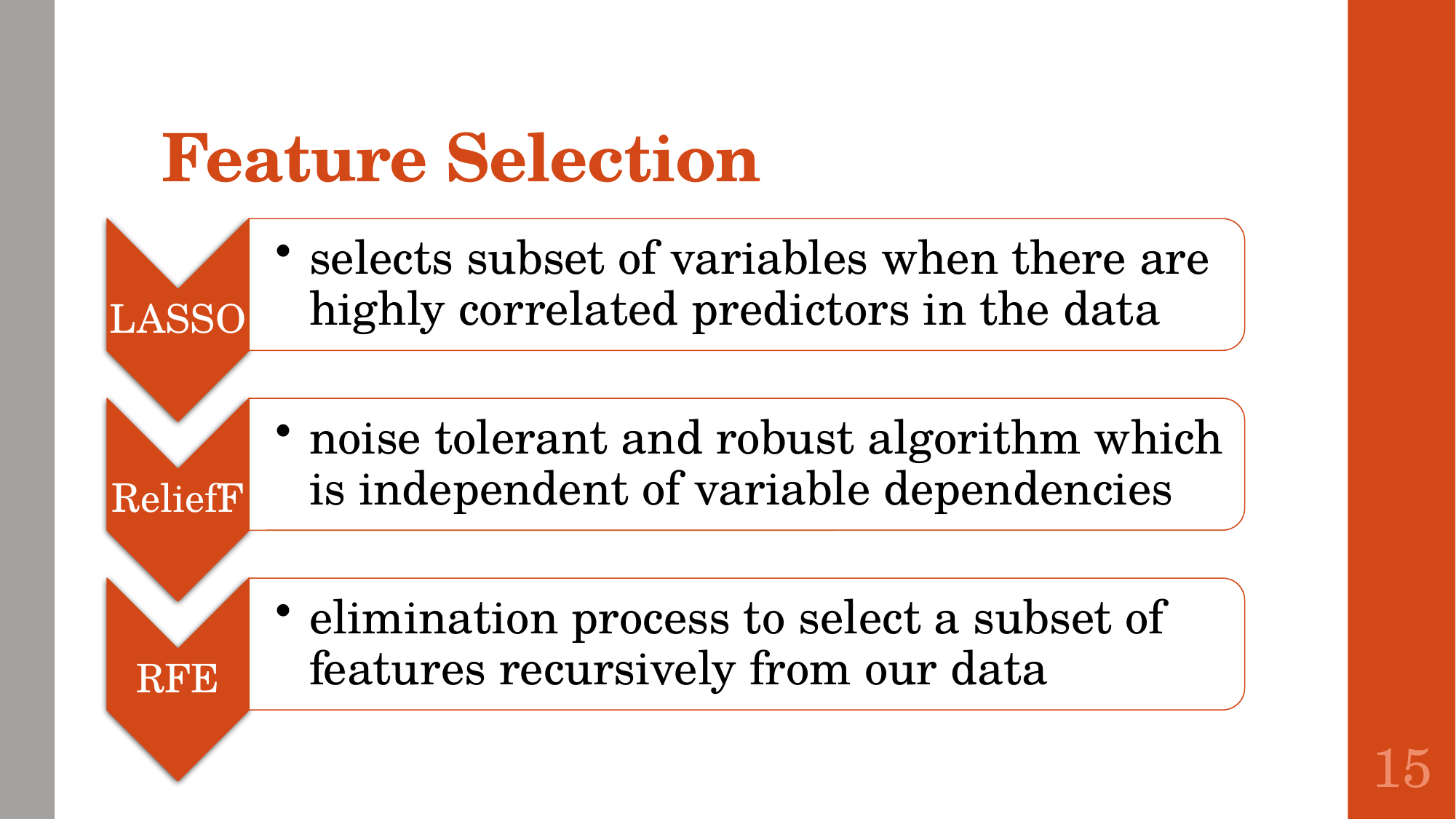

# Feature Selection
LASSO
selects subset of variables when there are highly correlated predictors in the data
ReliefF
noise tolerant and robust algorithm which is independent of variable dependencies
RFE
elimination process to select a subset of features recursively from our data
15